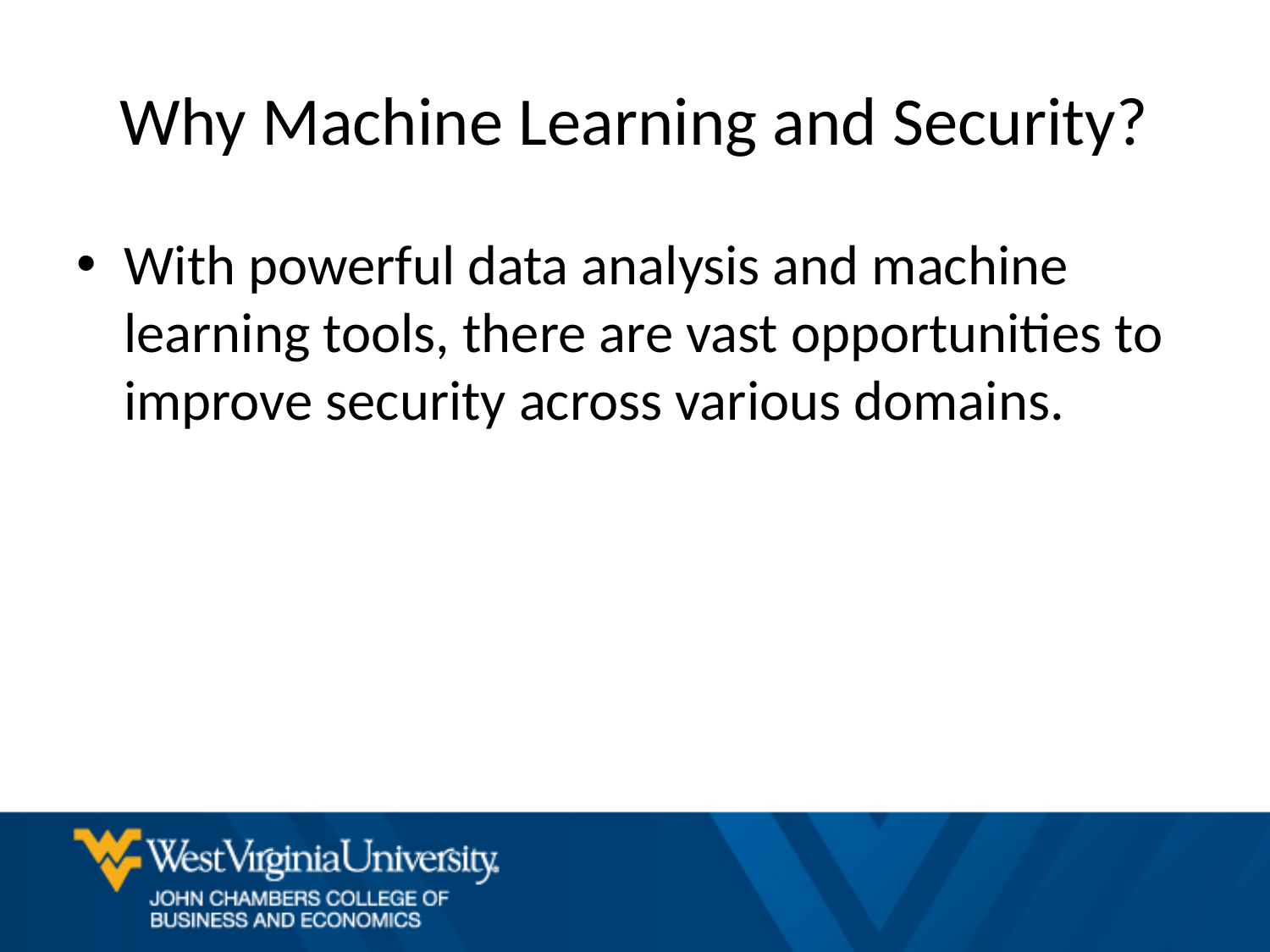

# Why Machine Learning and Security?
With powerful data analysis and machine learning tools, there are vast opportunities to improve security across various domains.